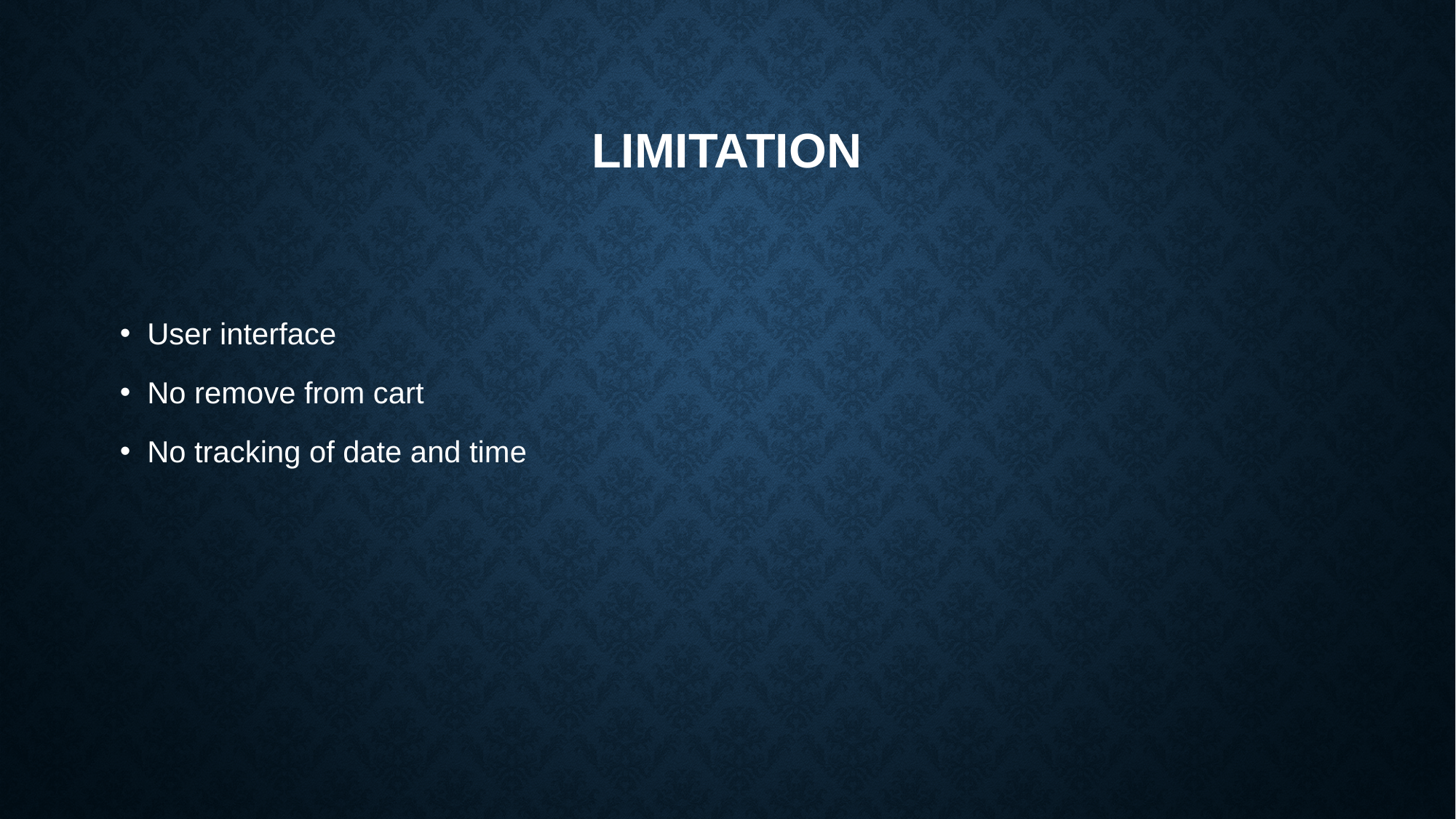

# Limitation

User interface
No remove from cart
No tracking of date and time